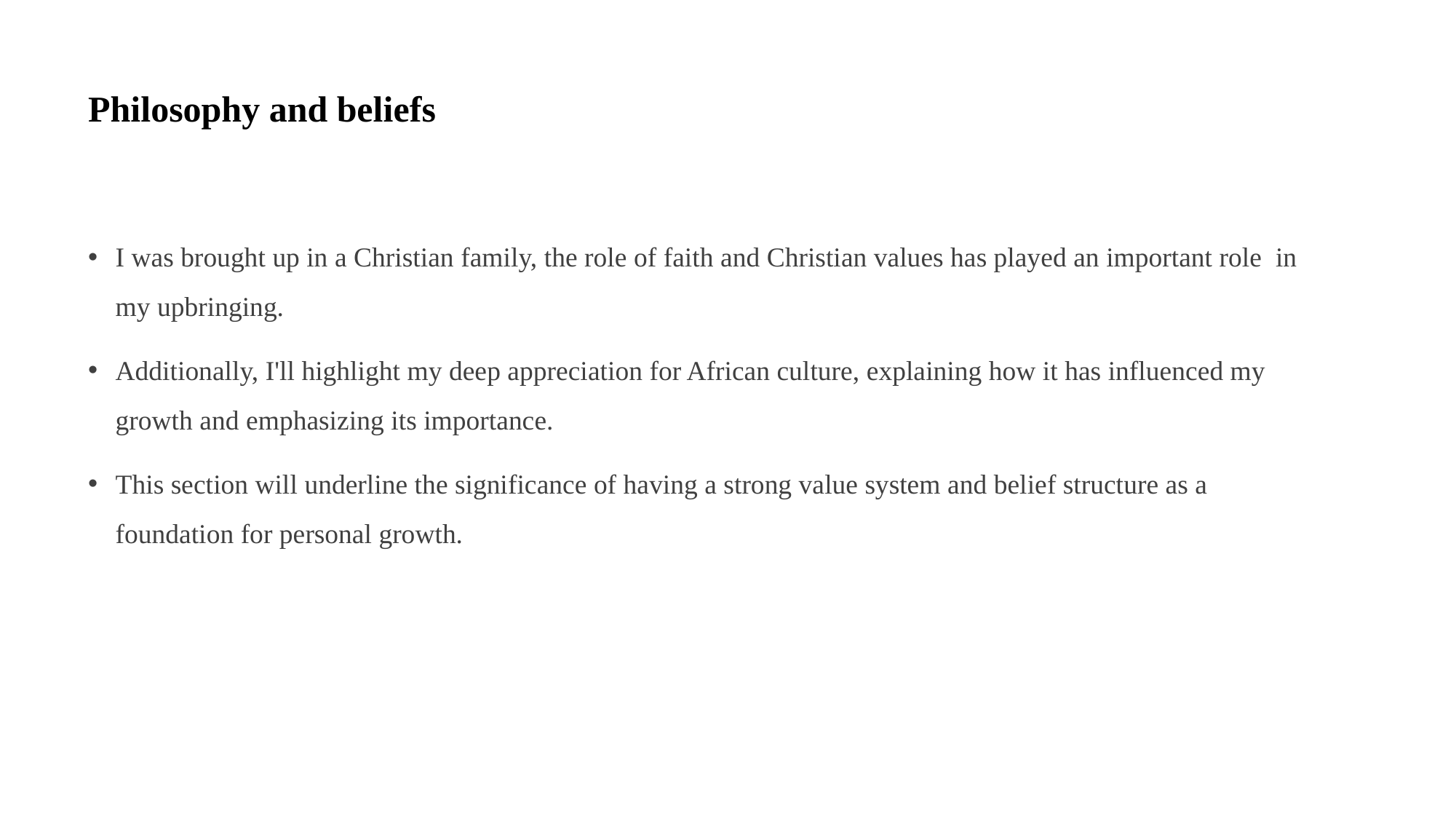

# Philosophy and beliefs
I was brought up in a Christian family, the role of faith and Christian values has played an important role  in my upbringing.
Additionally, I'll highlight my deep appreciation for African culture, explaining how it has influenced my growth and emphasizing its importance.
This section will underline the significance of having a strong value system and belief structure as a foundation for personal growth.